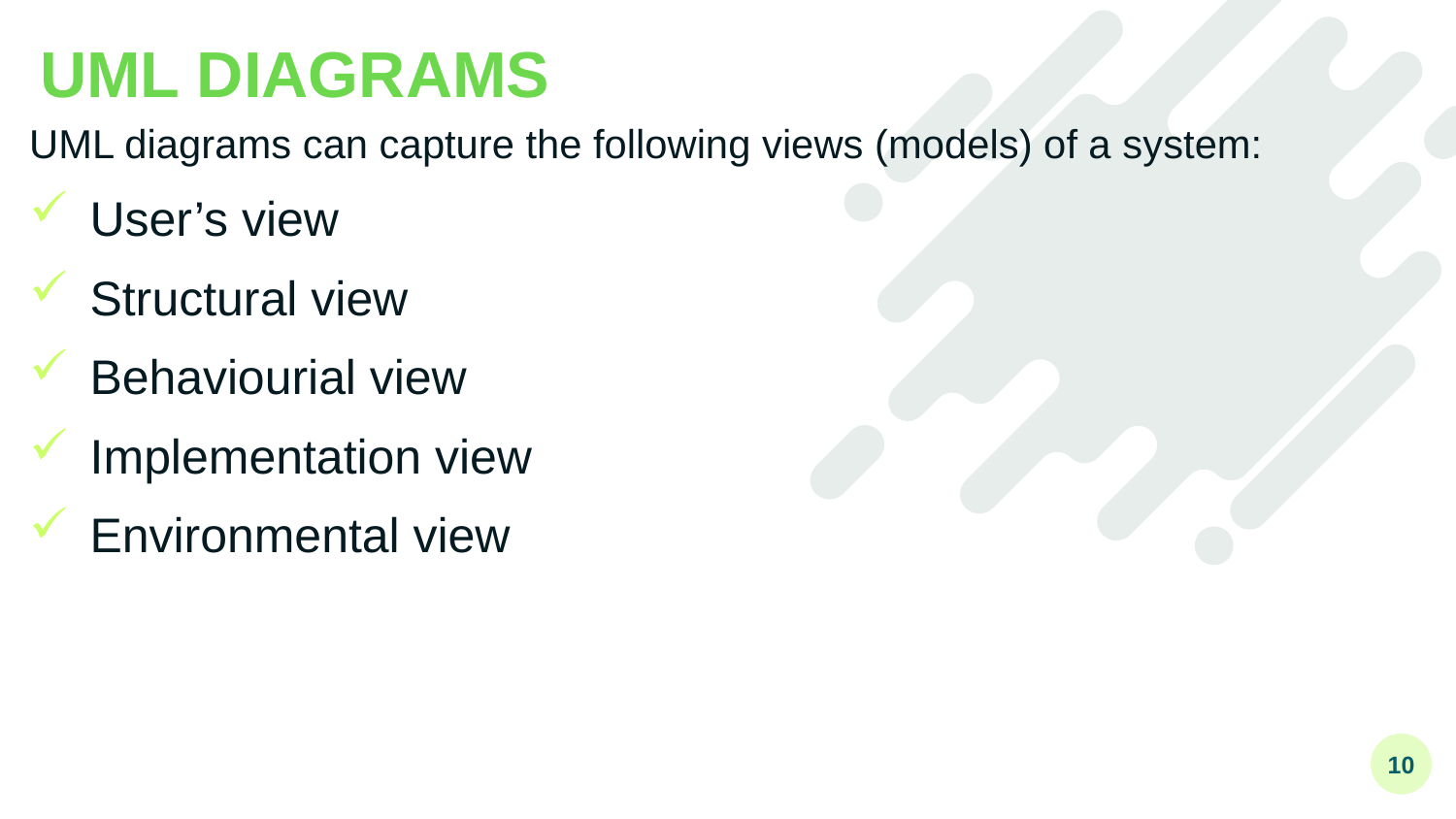

# UML DIAGRAMS
UML diagrams can capture the following views (models) of a system:
User’s view
Structural view
Behaviourial view
Implementation view
Environmental view
10